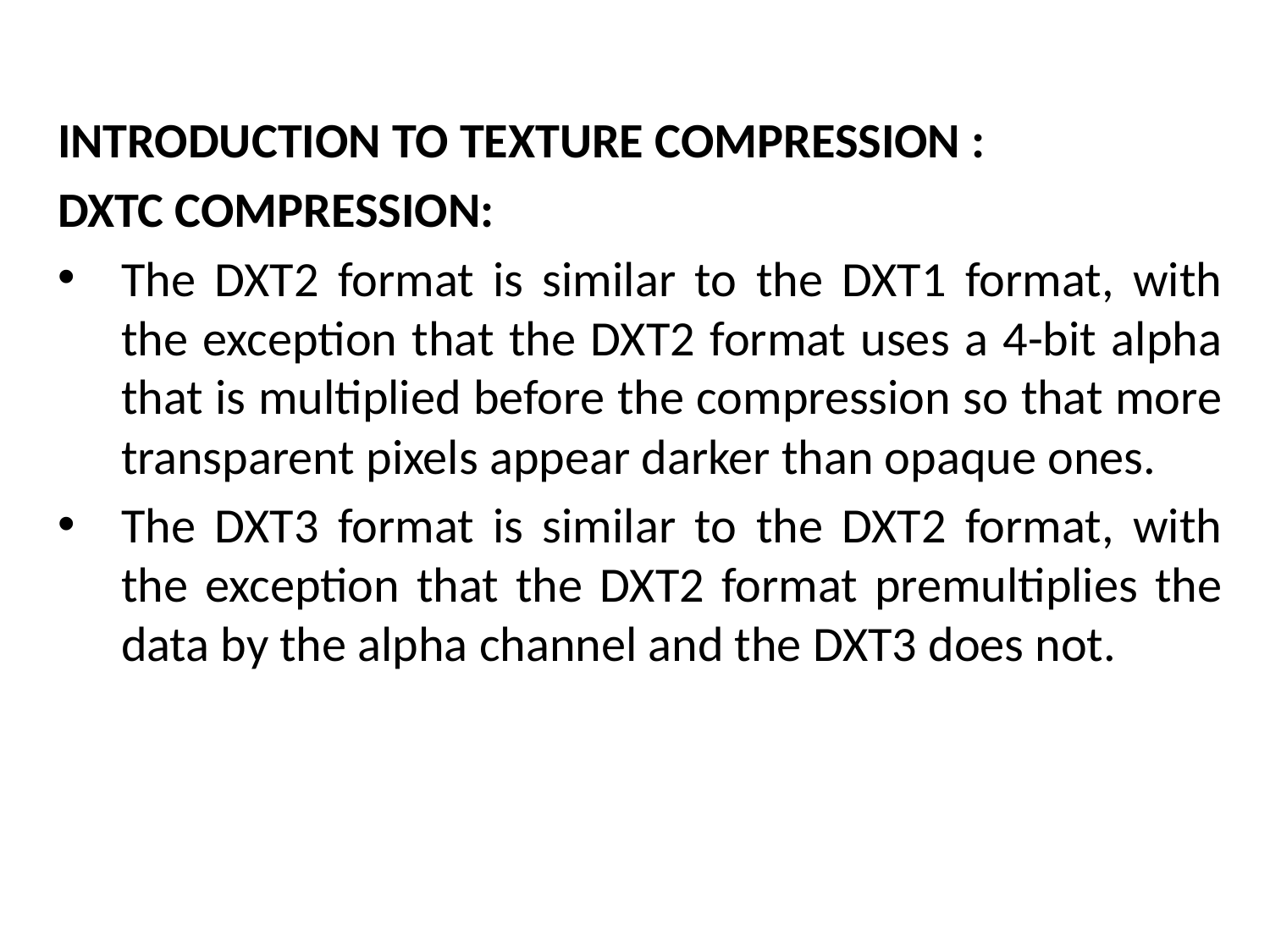

INTRODUCTION TO TEXTURE COMPRESSION :
DXTC COMPRESSION:
The DXT2 format is similar to the DXT1 format, with the exception that the DXT2 format uses a 4-bit alpha that is multiplied before the compression so that more transparent pixels appear darker than opaque ones.
The DXT3 format is similar to the DXT2 format, with the exception that the DXT2 format premultiplies the data by the alpha channel and the DXT3 does not.

# The Mathematical side of games